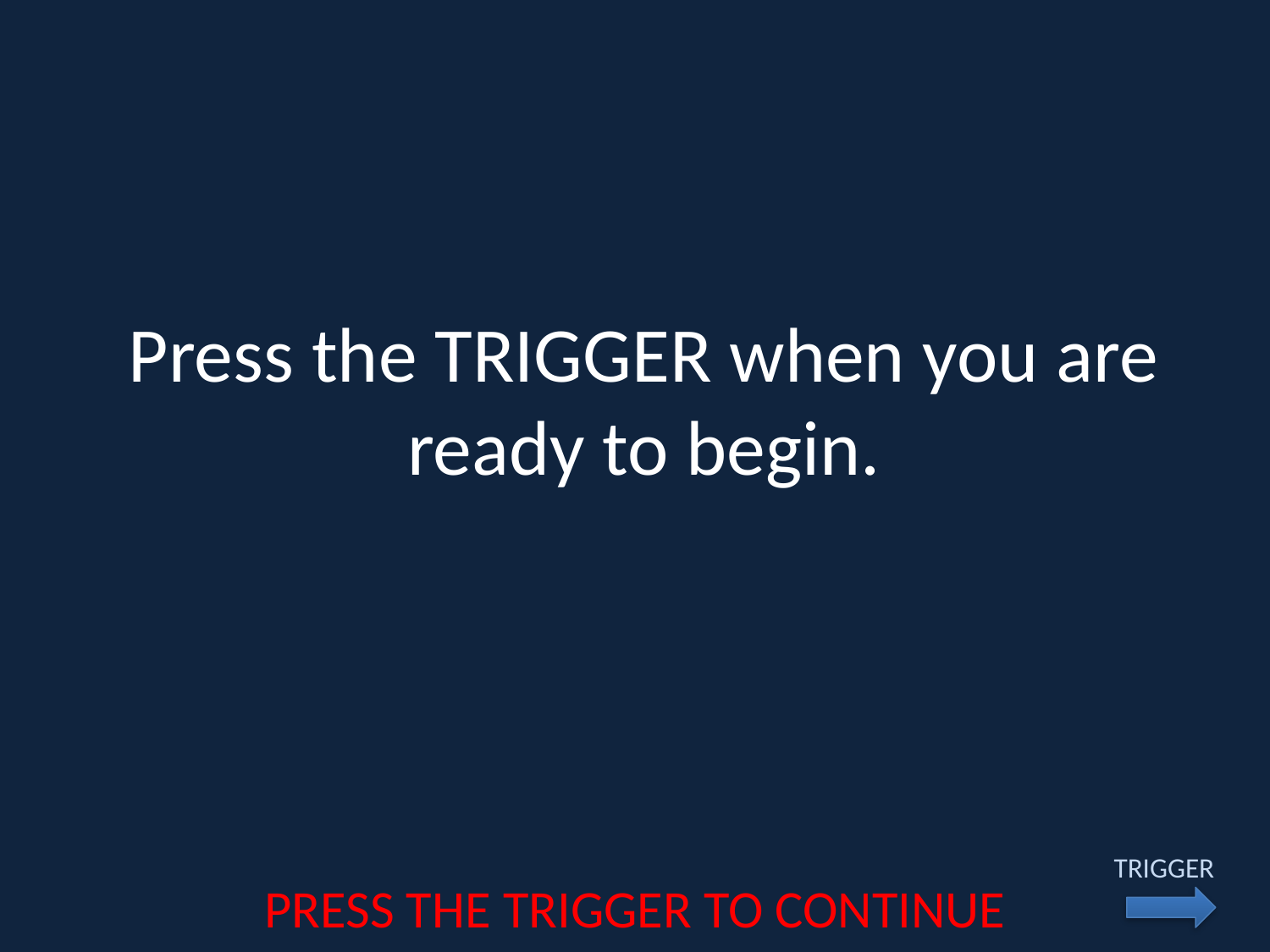

# Press the TRIGGER when you are ready to begin.
TRIGGER
PRESS THE TRIGGER TO CONTINUE